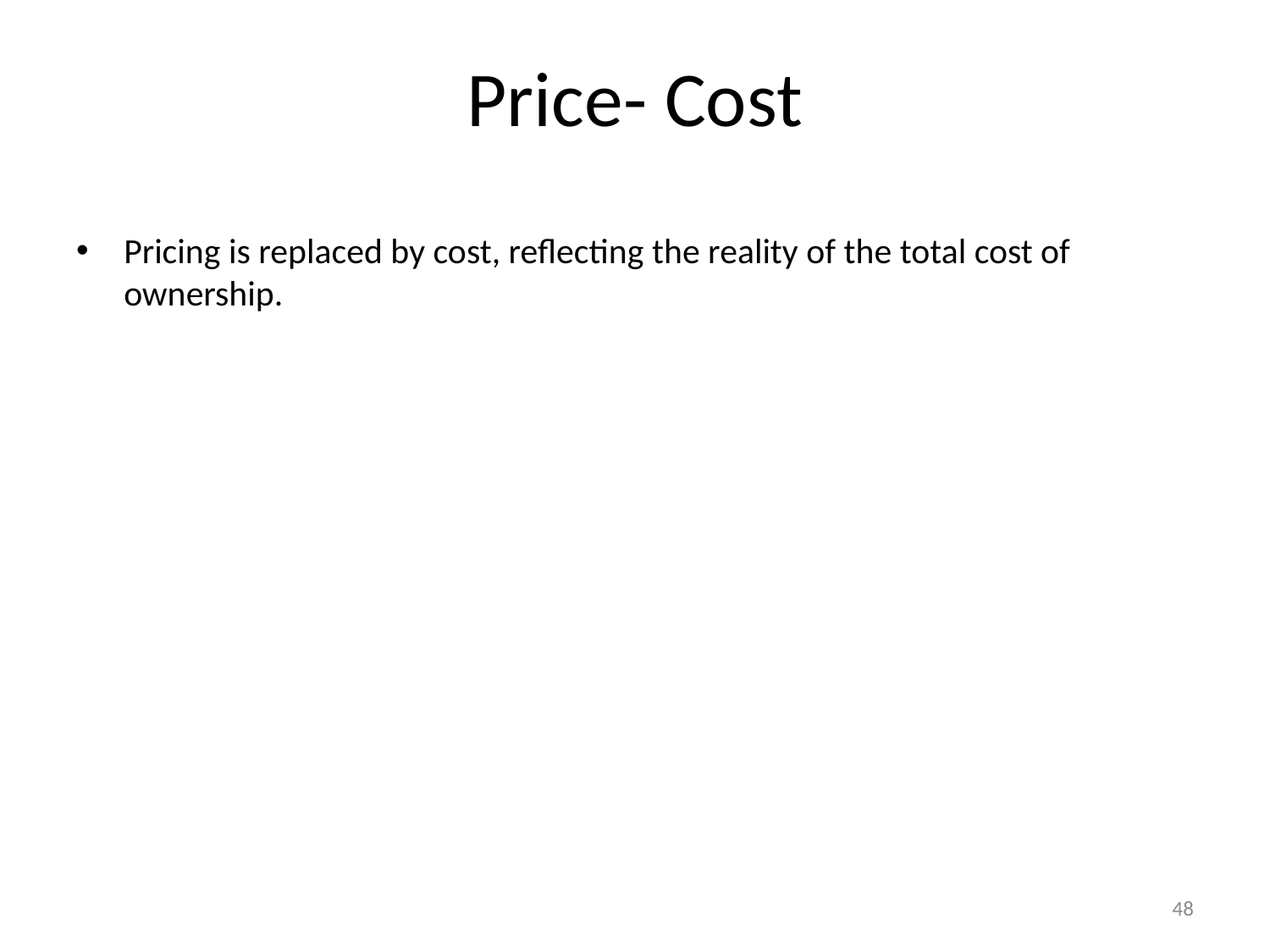

# Price- Cost
Pricing is replaced by cost, reflecting the reality of the total cost of ownership.
48